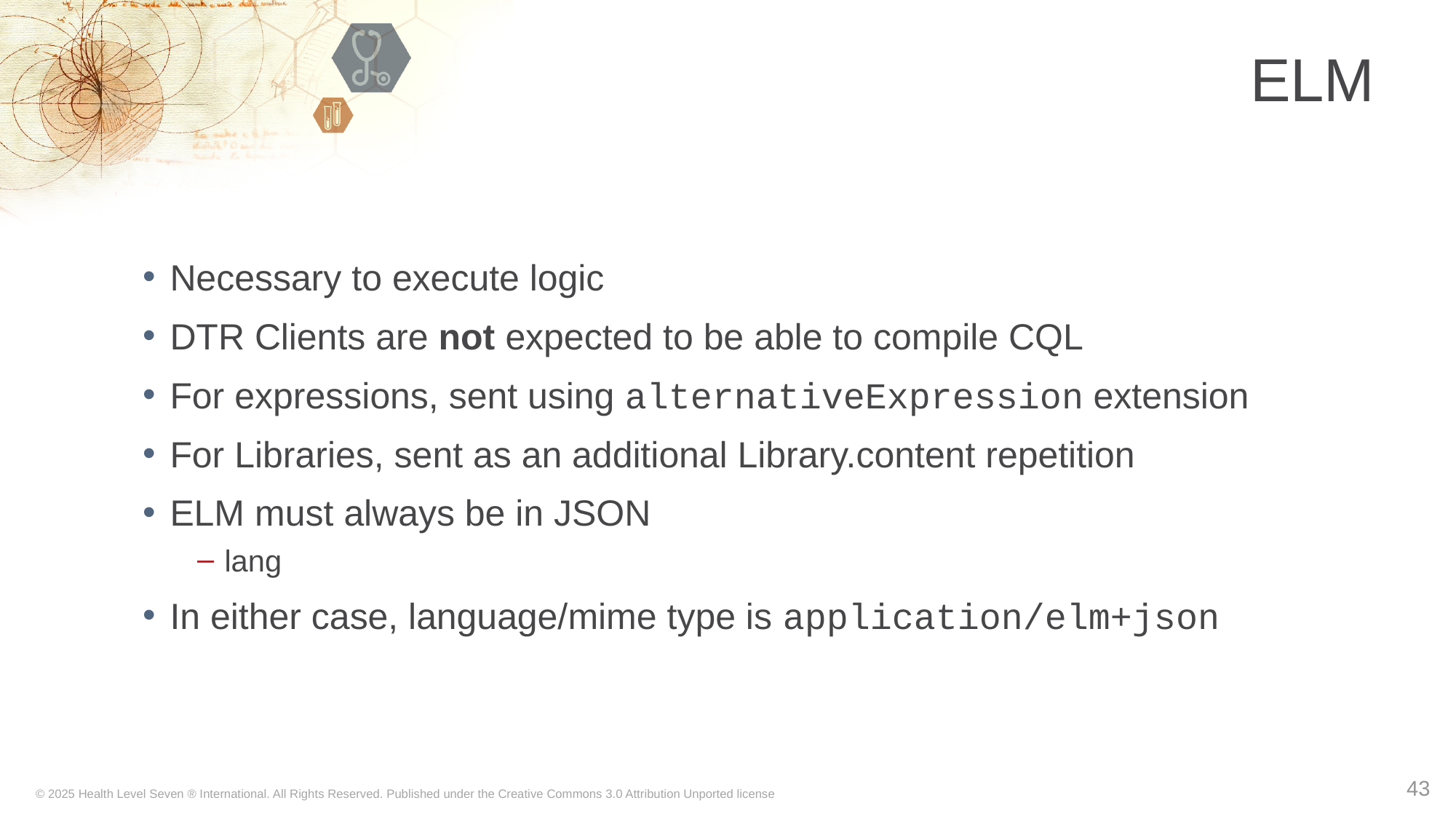

# ELM
Necessary to execute logic
DTR Clients are not expected to be able to compile CQL
For expressions, sent using alternativeExpression extension
For Libraries, sent as an additional Library.content repetition
ELM must always be in JSON
lang
In either case, language/mime type is application/elm+json
43